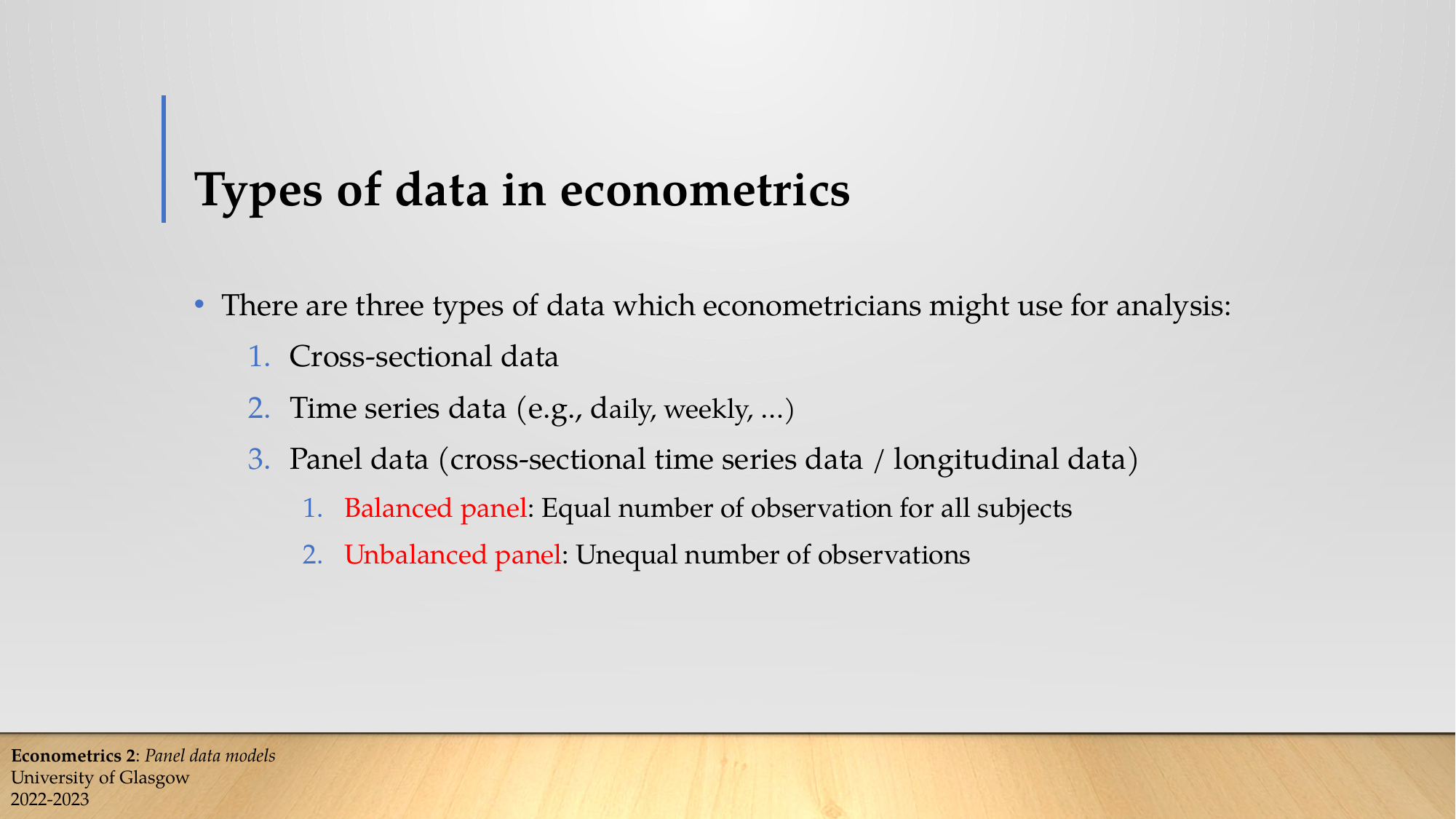

# Types of data in econometrics
There are three types of data which econometricians might use for analysis:
Cross-sectional data
Time series data (e.g., daily, weekly, …)
Panel data (cross-sectional time series data / longitudinal data)
Balanced panel: Equal number of observation for all subjects
Unbalanced panel: Unequal number of observations
Econometrics 2: Panel data models
University of Glasgow
2022-2023